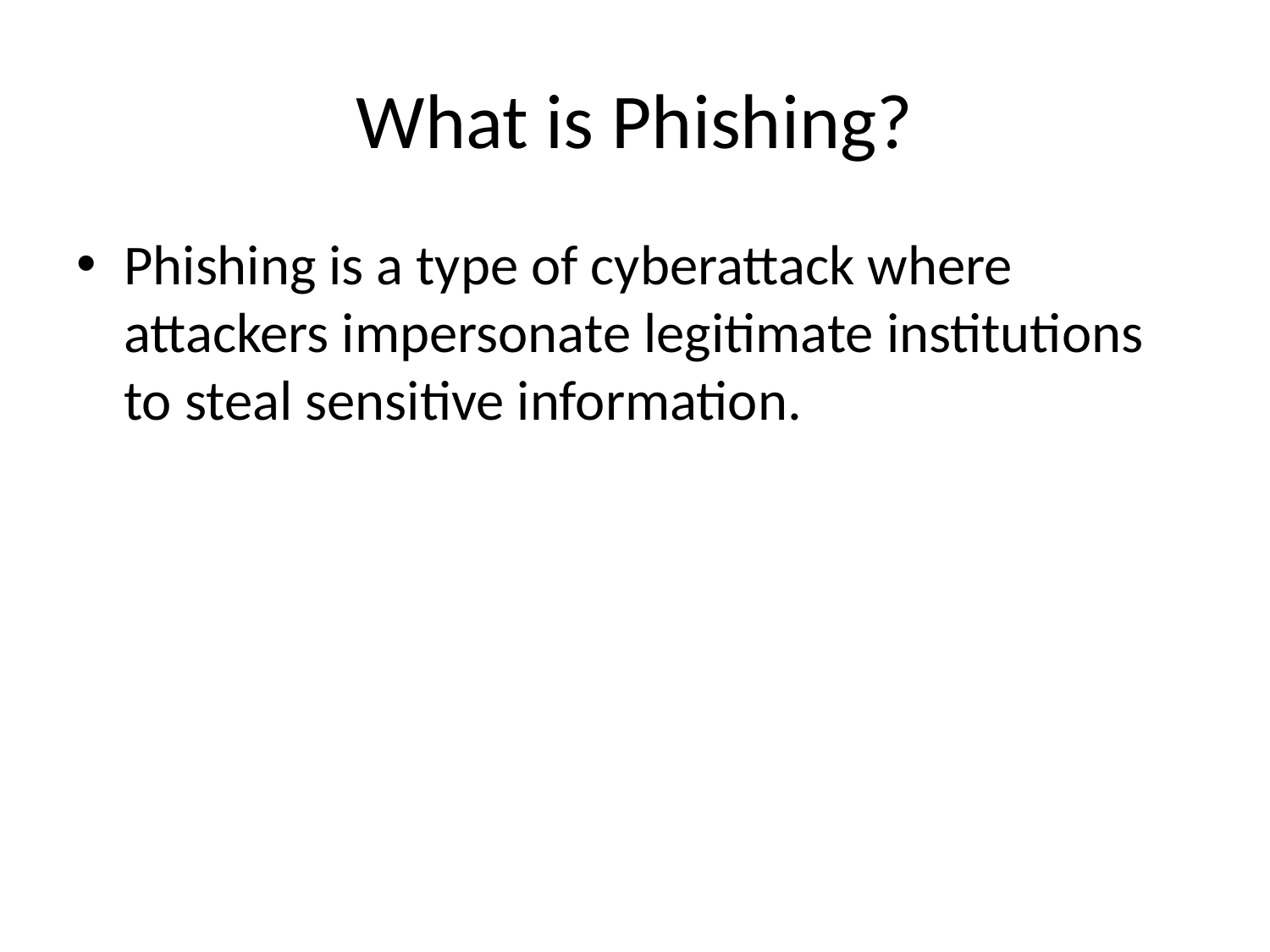

# What is Phishing?
Phishing is a type of cyberattack where attackers impersonate legitimate institutions to steal sensitive information.